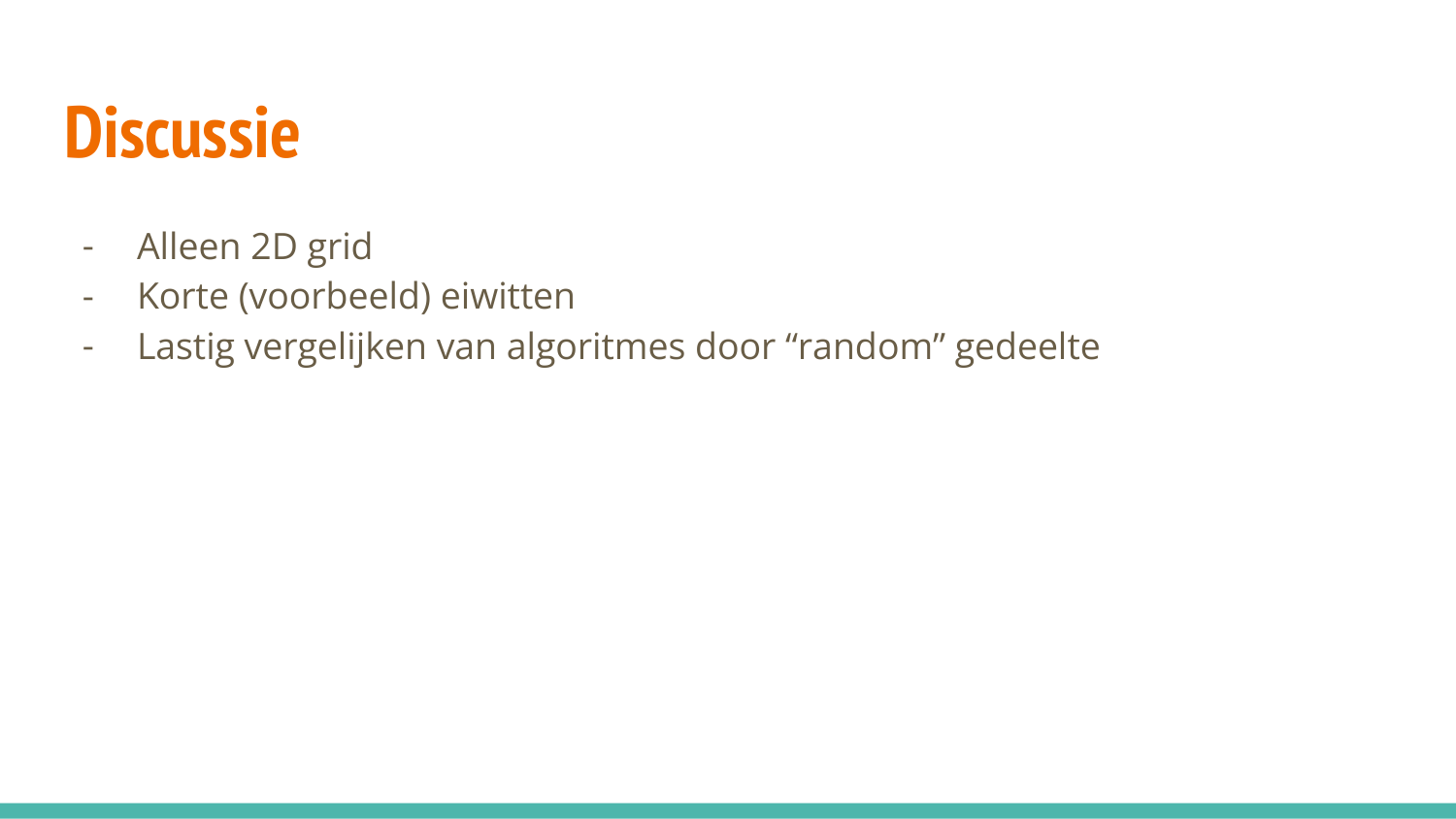

# Discussie
Alleen 2D grid
Korte (voorbeeld) eiwitten
Lastig vergelijken van algoritmes door “random” gedeelte